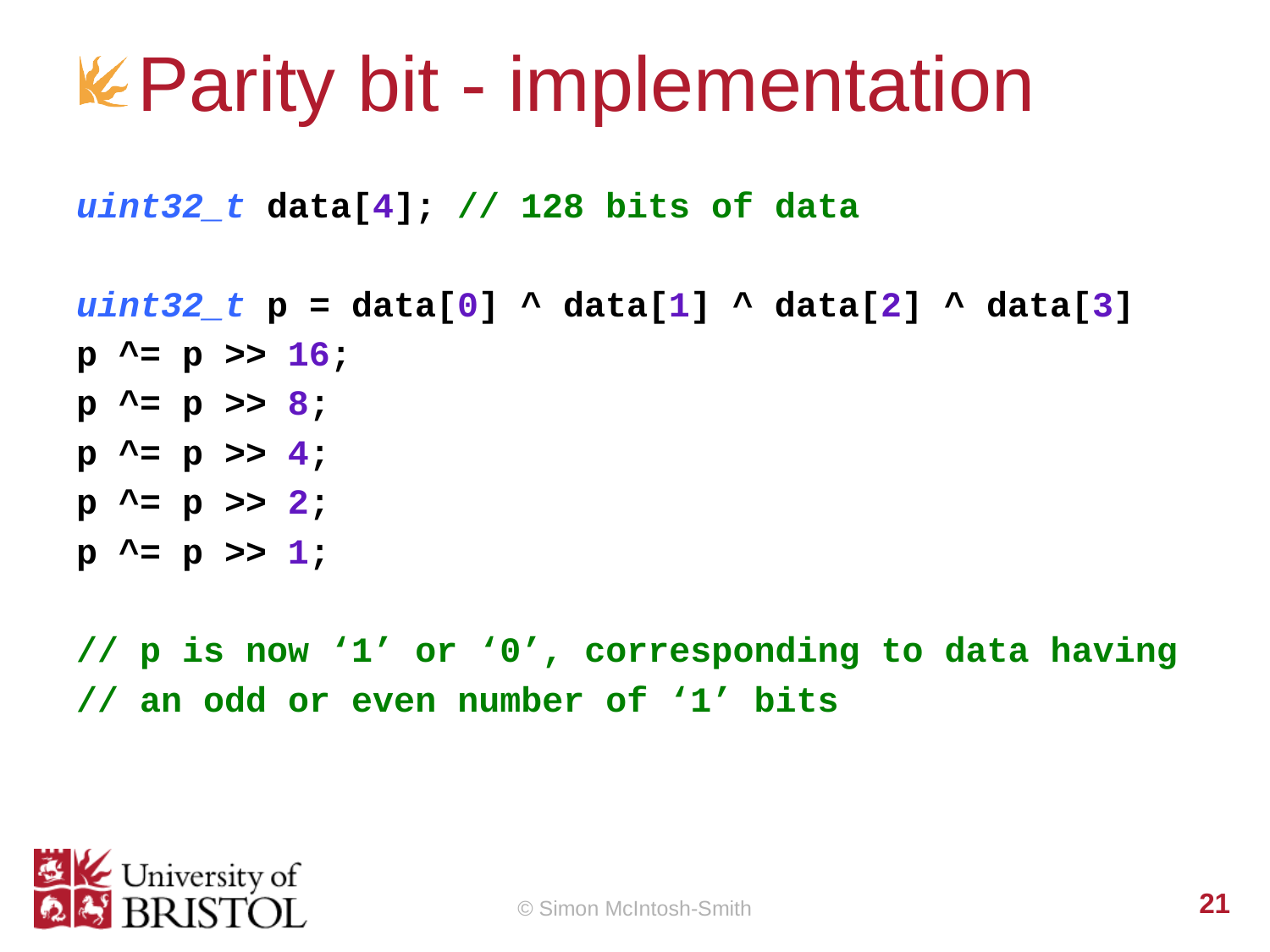

# Parity bit - implementation
uint32_t data[4]; // 128 bits of data

uint32_t p = data[0] ^ data[1] ^ data[2] ^ data[3]
p ^= p >> 16;
p ^= p >> 8;
p ^= p >> 4;
p ^= p >> 2;
p ^= p >> 1;

// p is now ‘1’ or ‘0’, corresponding to data having
// an odd or even number of ‘1’ bits

21
© Simon McIntosh-Smith